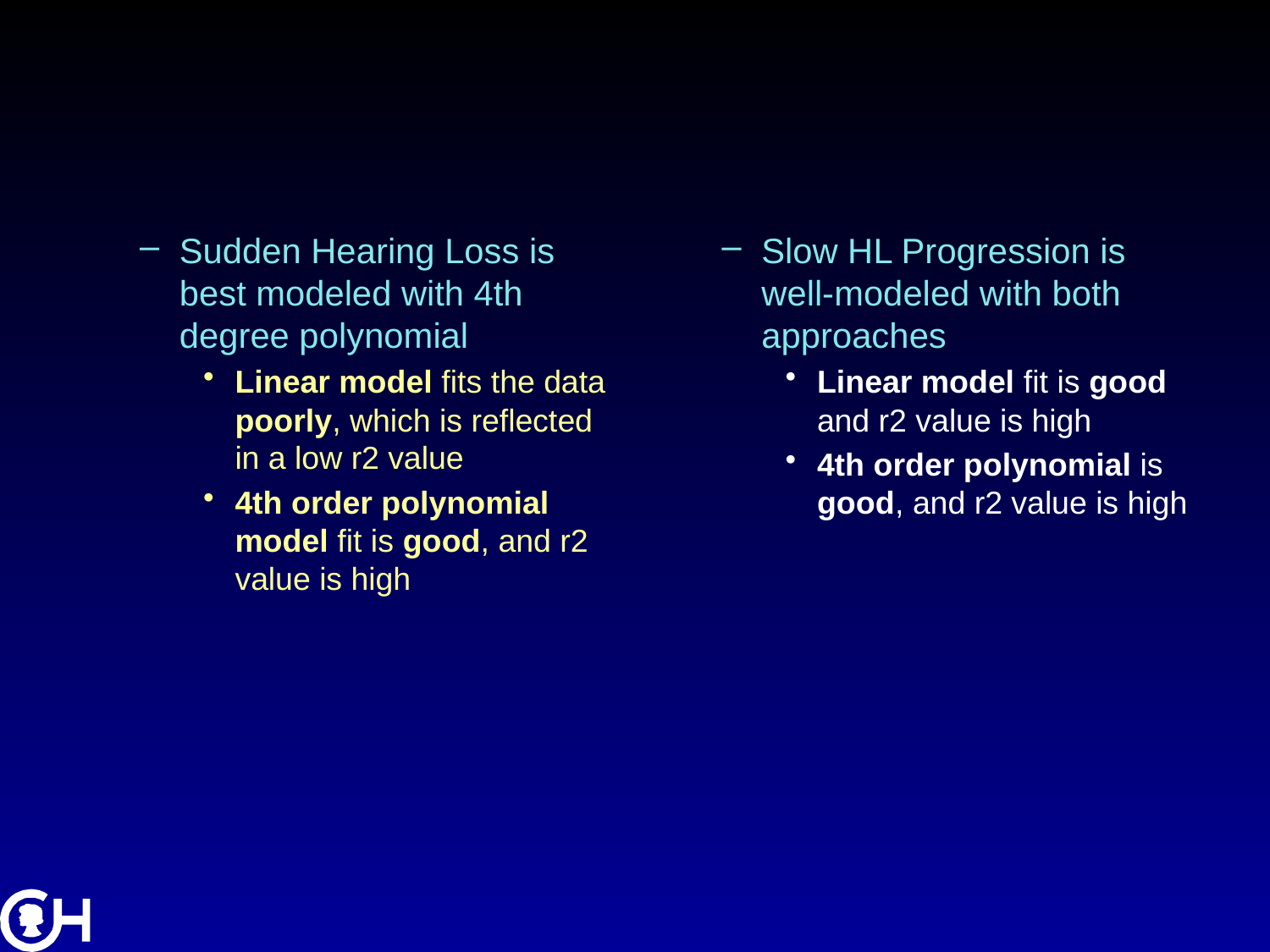

Sudden Hearing Loss is best modeled with 4th degree polynomial
Linear model fits the data poorly, which is reflected in a low r2 value
4th order polynomial model fit is good, and r2 value is high
Slow HL Progression is well-modeled with both approaches
Linear model fit is good and r2 value is high
4th order polynomial is good, and r2 value is high